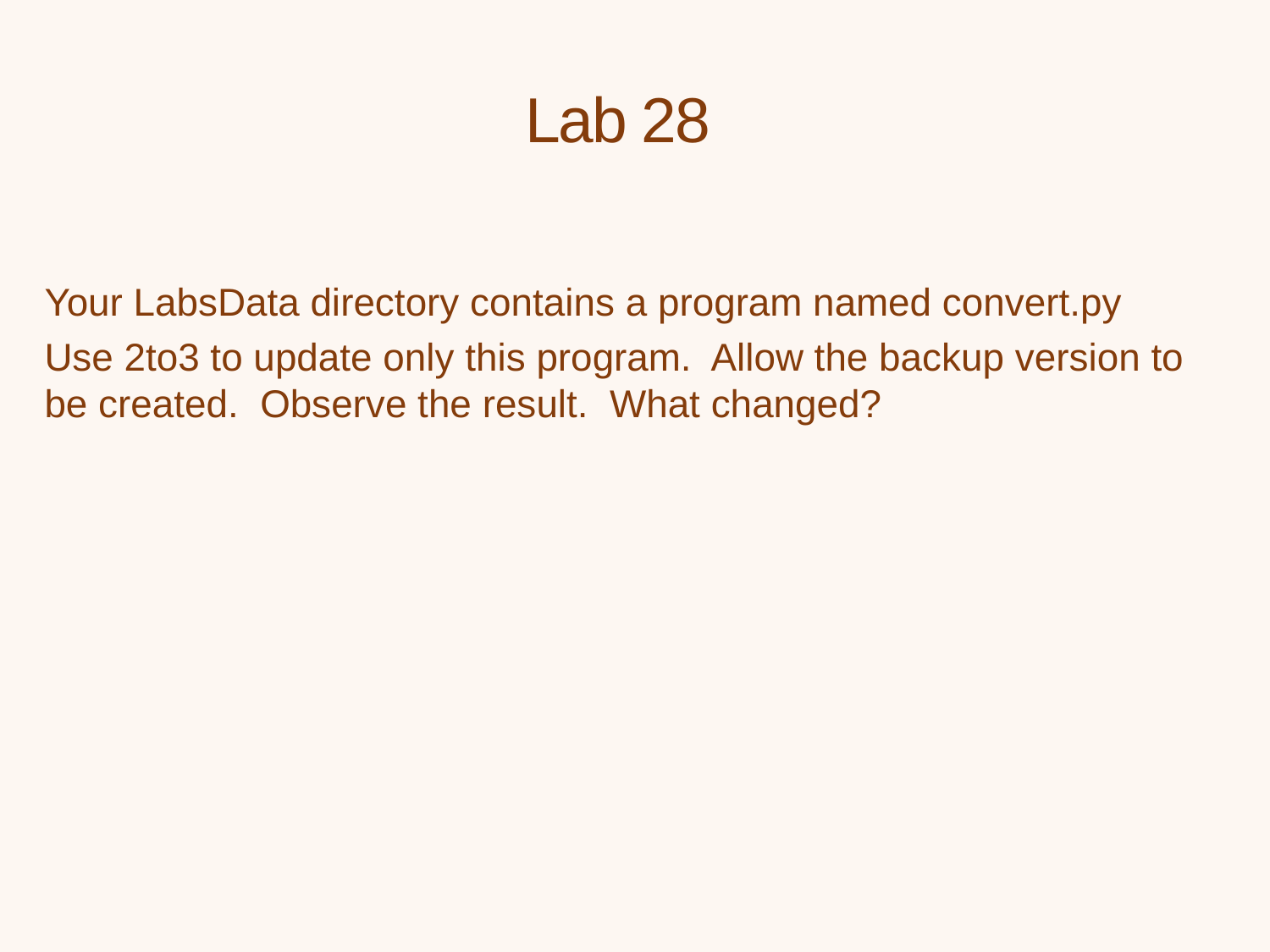

# Lab 28
Your LabsData directory contains a program named convert.py
Use 2to3 to update only this program.  Allow the backup version to be created.  Observe the result.  What changed?